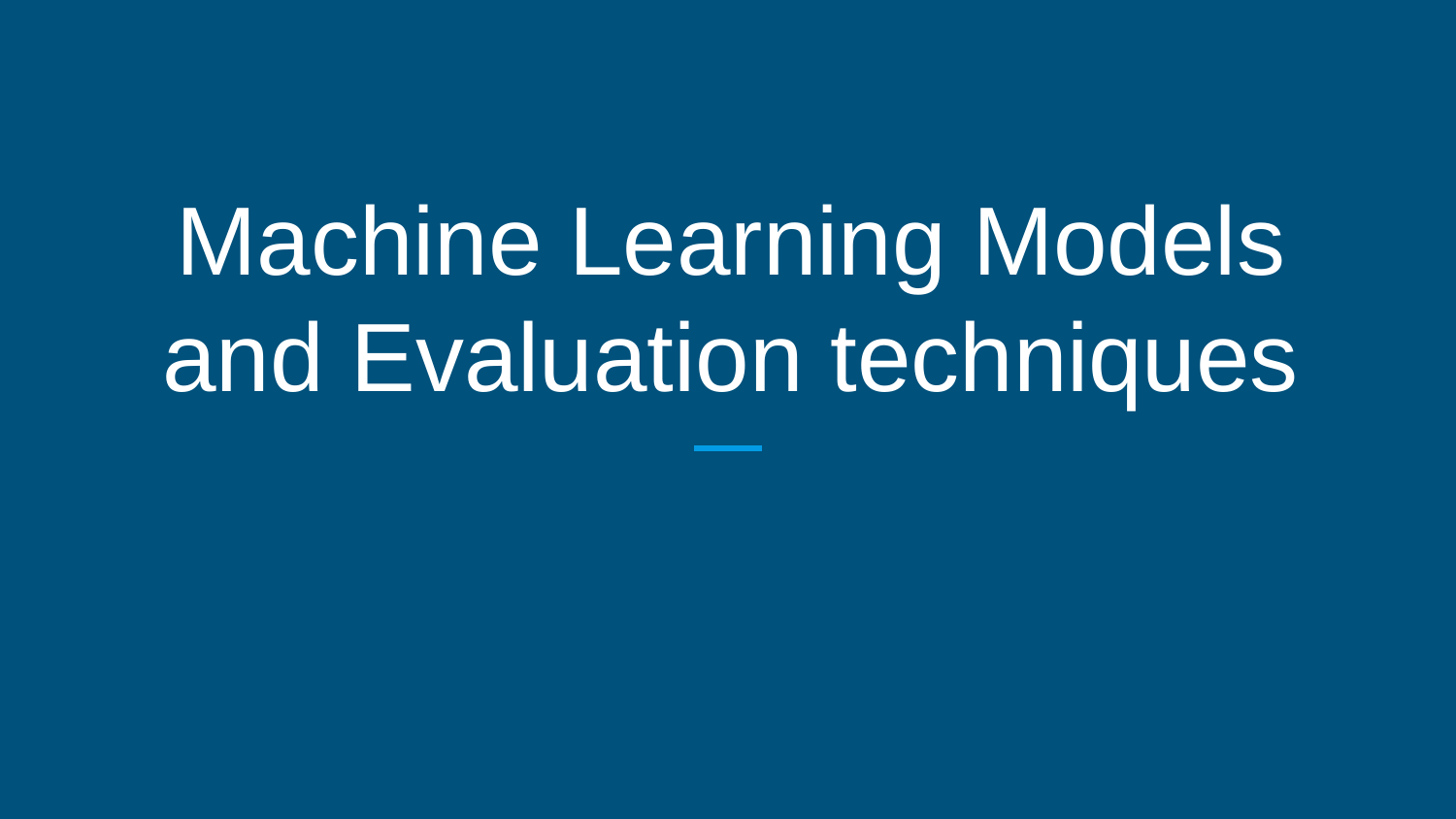

# Machine Learning Models and Evaluation techniques